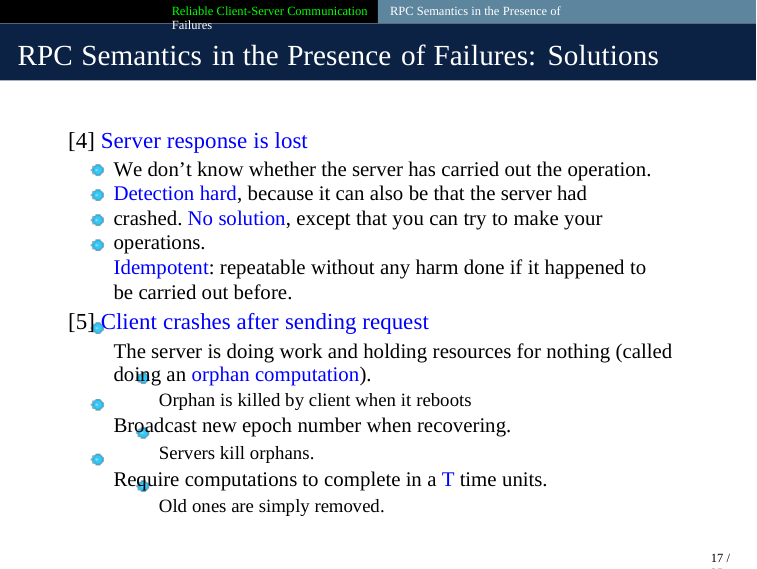

Reliable Client-Server Communication      RPC Semantics in the Presence of Failures

RPC Semantics in the Presence of Failures: Solutions
[4] Server response is lost
We don’t know whether the server has carried out the operation. Detection hard, because it can also be that the server had crashed. No solution, except that you can try to make your operations.
Idempotent: repeatable without any harm done if it happened to be carried out before.
[5] Client crashes after sending request
The server is doing work and holding resources for nothing (called doing an orphan computation).
Orphan is killed by client when it reboots
Broadcast new epoch number when recovering.
Servers kill orphans.
Require computations to complete in a T time units.
Old ones are simply removed.
17 / 35